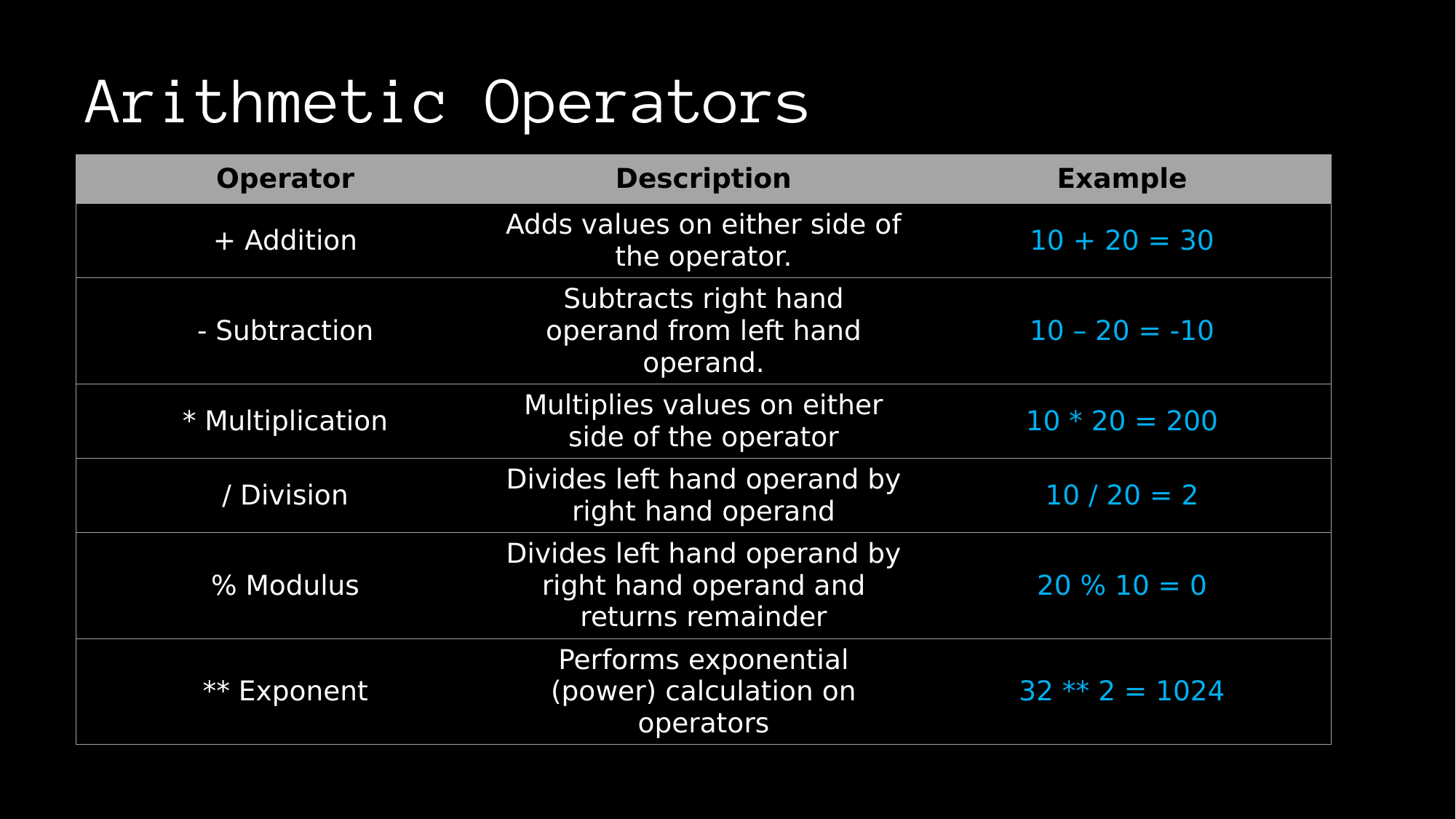

# Arithmetic Operators
| Operator | Description | Example |
| --- | --- | --- |
| + Addition | Adds values on either side of the operator. | 10 + 20 = 30 |
| - Subtraction | Subtracts right hand operand from left hand operand. | 10 – 20 = -10 |
| \* Multiplication | Multiplies values on either side of the operator | 10 \* 20 = 200 |
| / Division | Divides left hand operand by right hand operand | 10 / 20 = 2 |
| % Modulus | Divides left hand operand by right hand operand and returns remainder | 20 % 10 = 0 |
| \*\* Exponent | Performs exponential (power) calculation on operators | 32 \*\* 2 = 1024 |